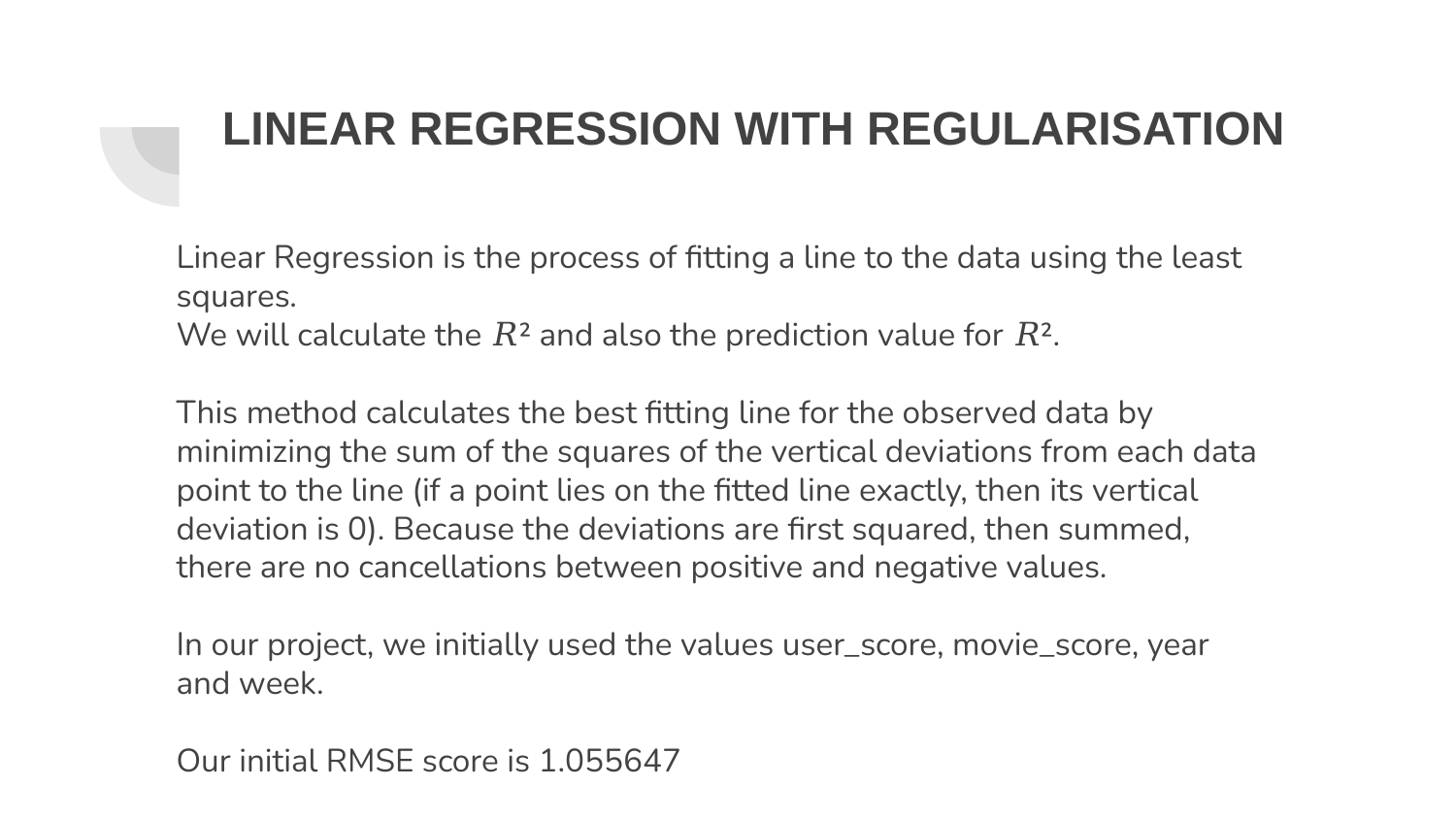

# LINEAR REGRESSION WITH REGULARISATION
Linear Regression is the process of fitting a line to the data using the least squares.
We will calculate the 𝑅² and also the prediction value for 𝑅².

This method calculates the best fitting line for the observed data by minimizing the sum of the squares of the vertical deviations from each data point to the line (if a point lies on the fitted line exactly, then its vertical deviation is 0). Because the deviations are first squared, then summed, there are no cancellations between positive and negative values.

In our project, we initially used the values user_score, movie_score, year and week.

Our initial RMSE score is 1.055647